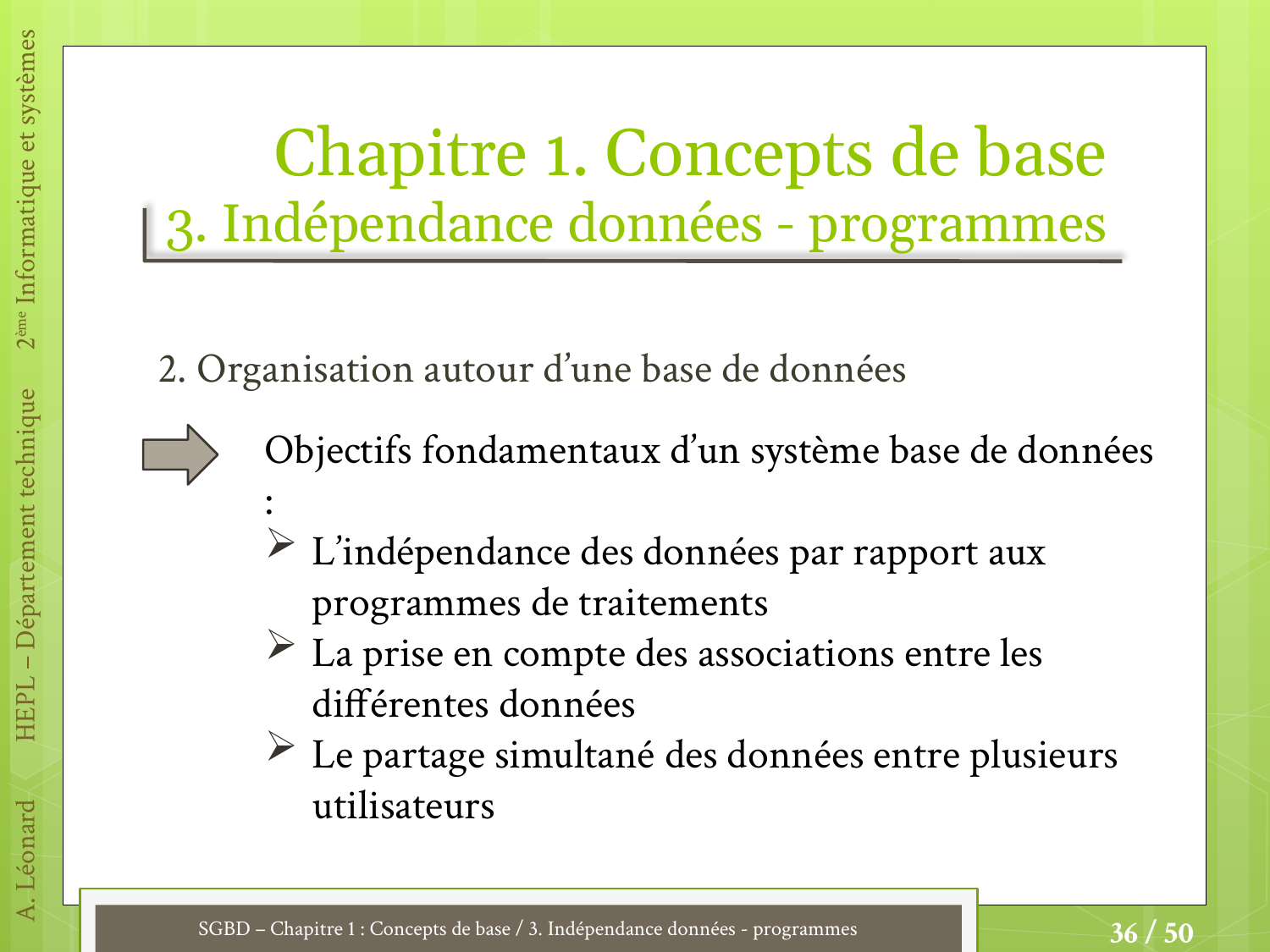

# Chapitre 1. Concepts de base 3. Indépendance données - programmes
2. Organisation autour d’une base de données

Objectifs fondamentaux d’un système base de données :
L’indépendance des données par rapport aux programmes de traitements
La prise en compte des associations entre les différentes données
Le partage simultané des données entre plusieurs utilisateurs

SGBD – Chapitre 1 : Concepts de base / 3. Indépendance données - programmes